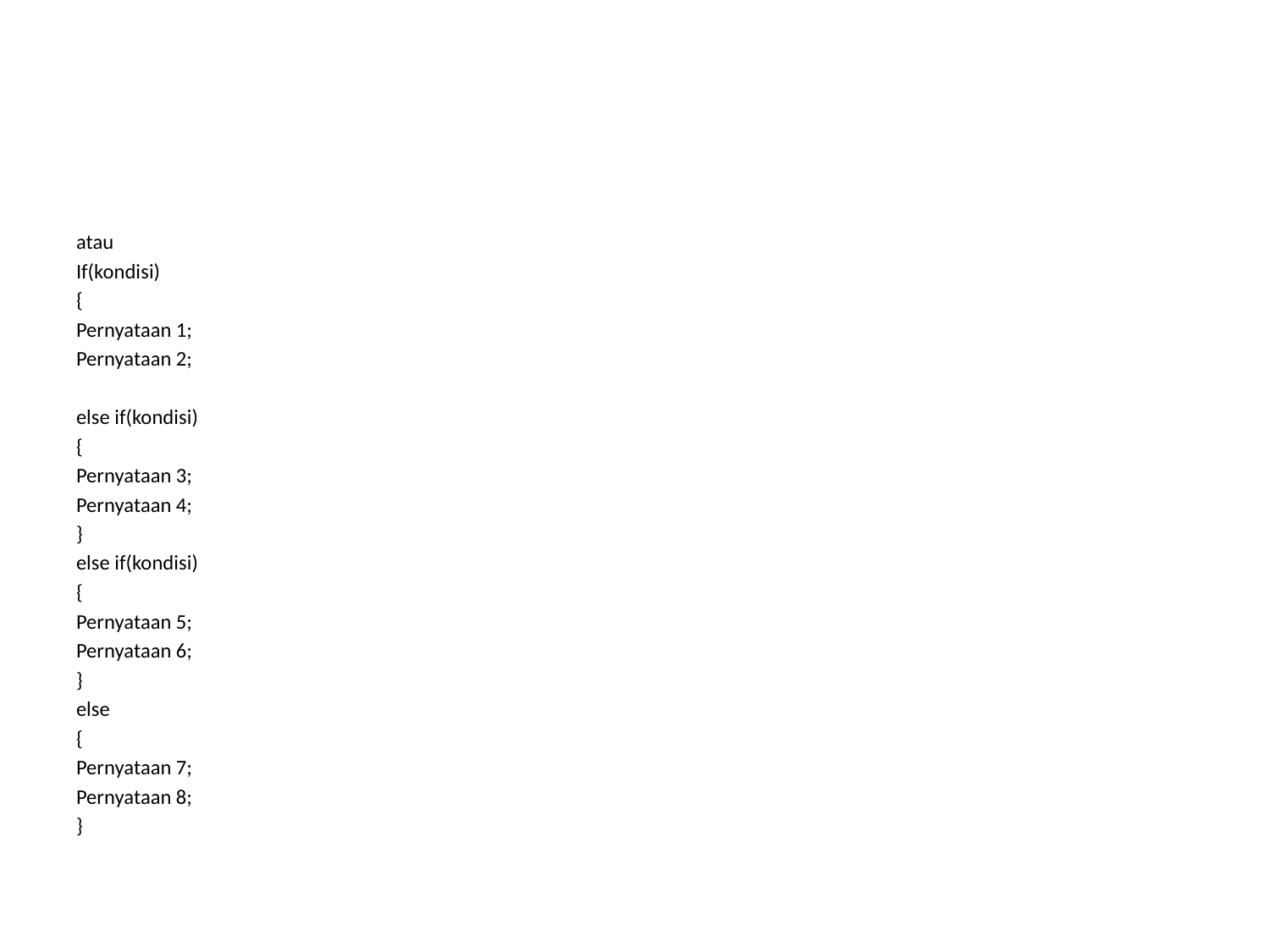

#
atau
If(kondisi)
{
Pernyataan 1;
Pernyataan 2;

else if(kondisi)
{
Pernyataan 3;
Pernyataan 4;
}
else if(kondisi)
{
Pernyataan 5;
Pernyataan 6;
}
else
{
Pernyataan 7;
Pernyataan 8;
}